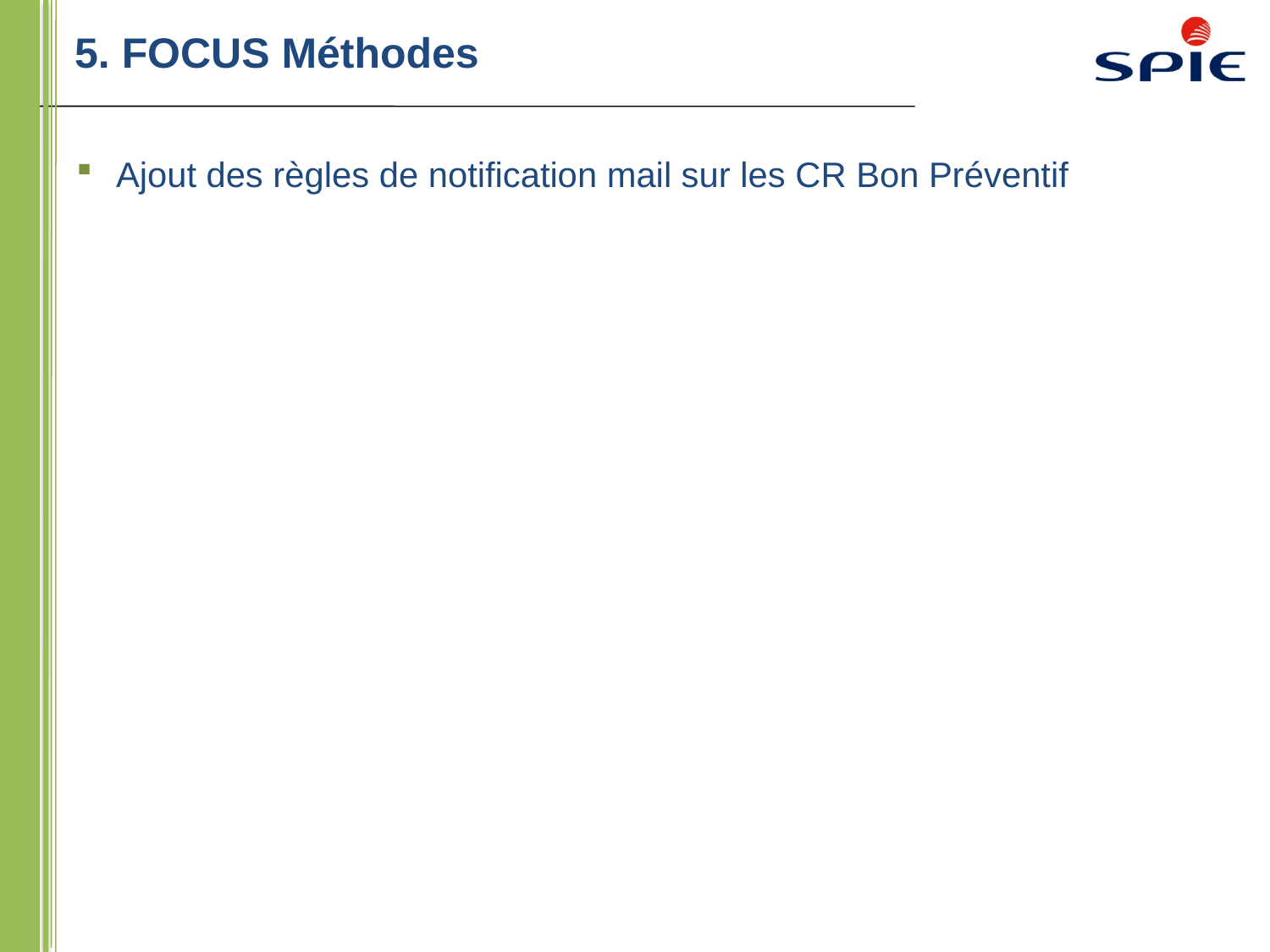

Maj a faire!
# 5. FOCUS Méthodes
Fait
En cours
Ajout des règles de notification mail sur les CR Bon Préventif
En cours